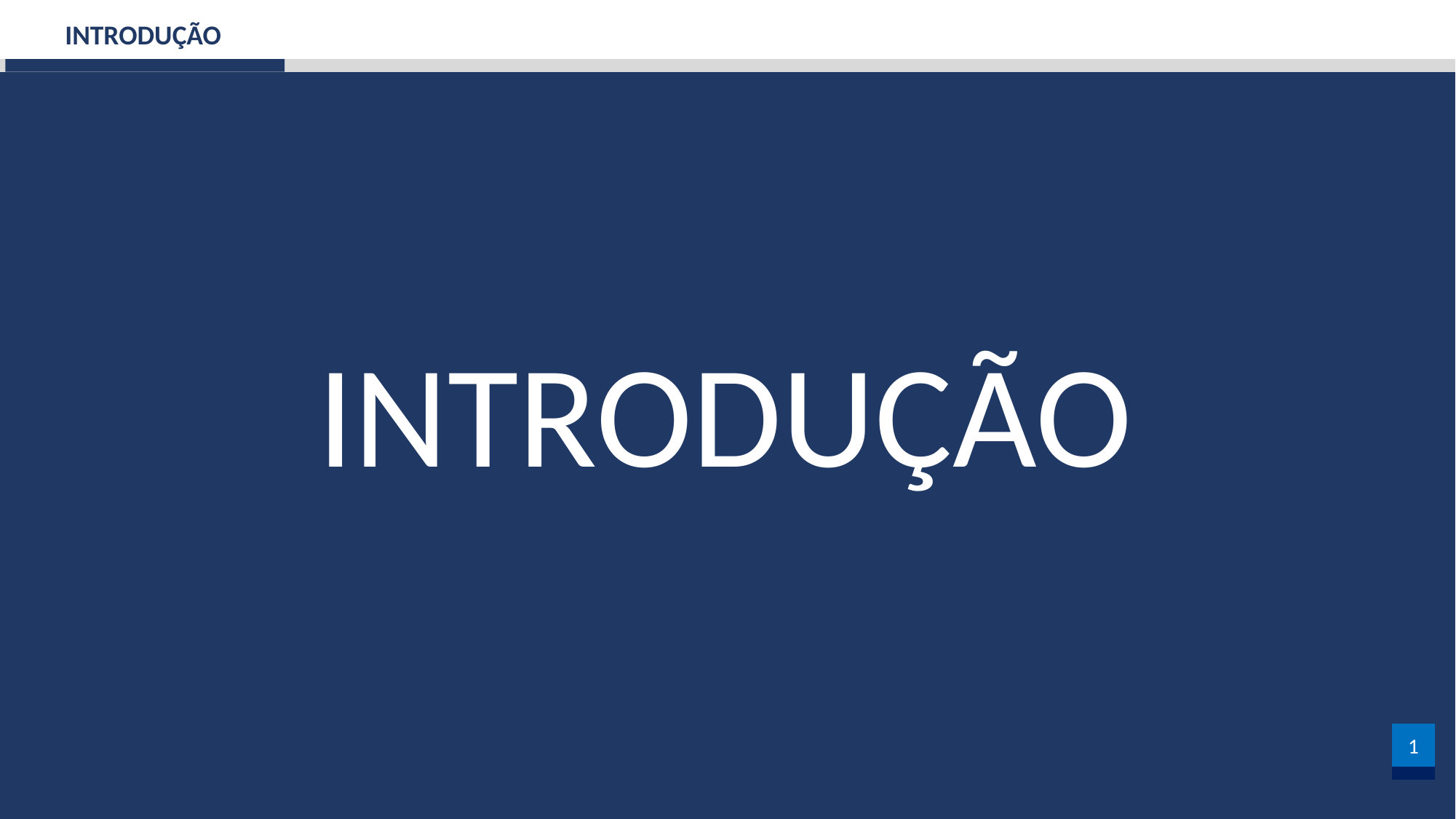

INTRODUÇÃO

CONTEXTO
AGRADECIMENTOS
WEBSITE
SOCIOEMOCIONAL

INTRODUÇÃO
1